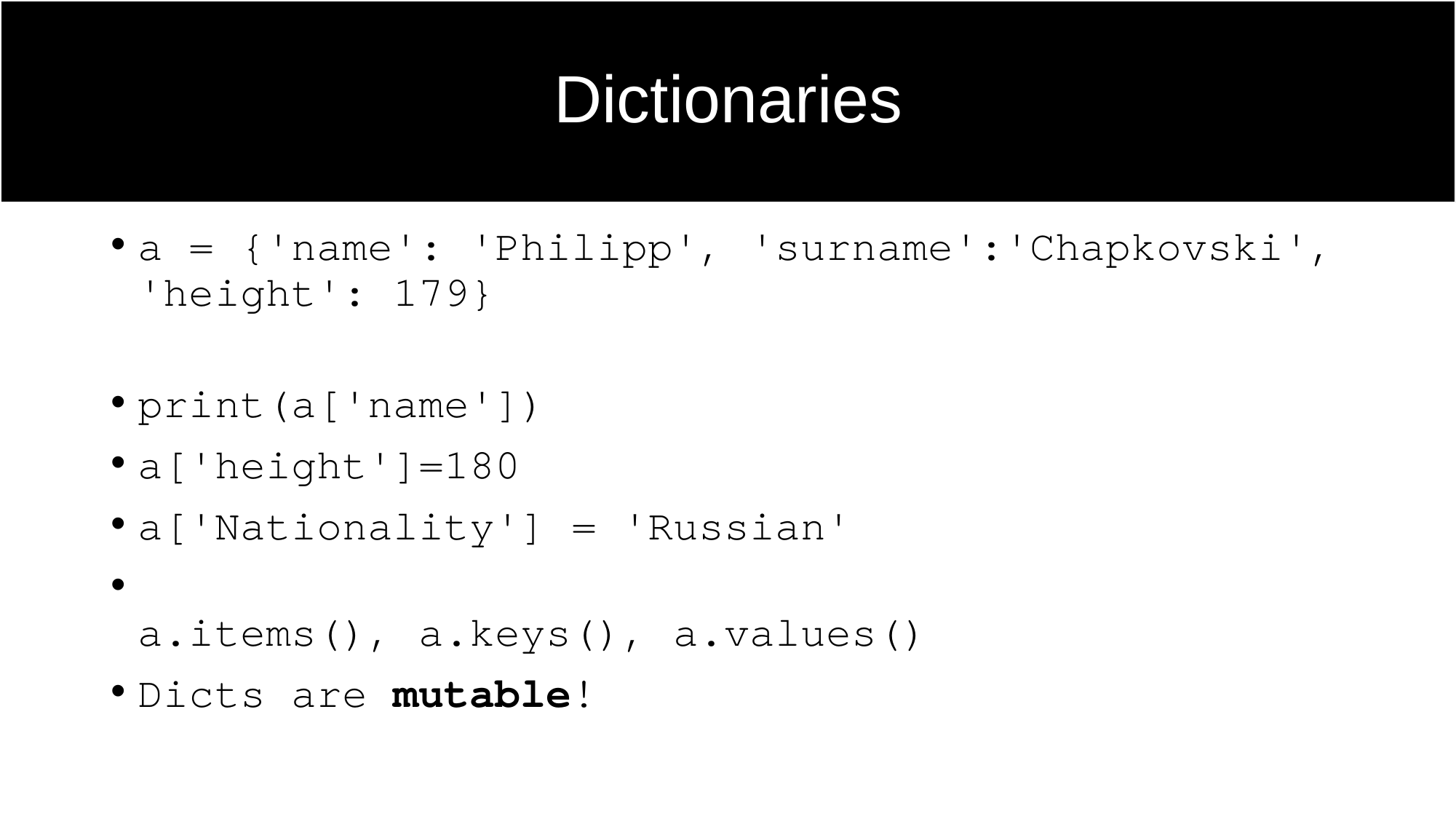

# Dictionaries
a = {'name': 'Philipp', 'surname':'Chapkovski', 'height': 179}
print(a['name'])
a['height']=180
a['Nationality'] = 'Russian'
a.items(), a.keys(), a.values()
Dicts are mutable!